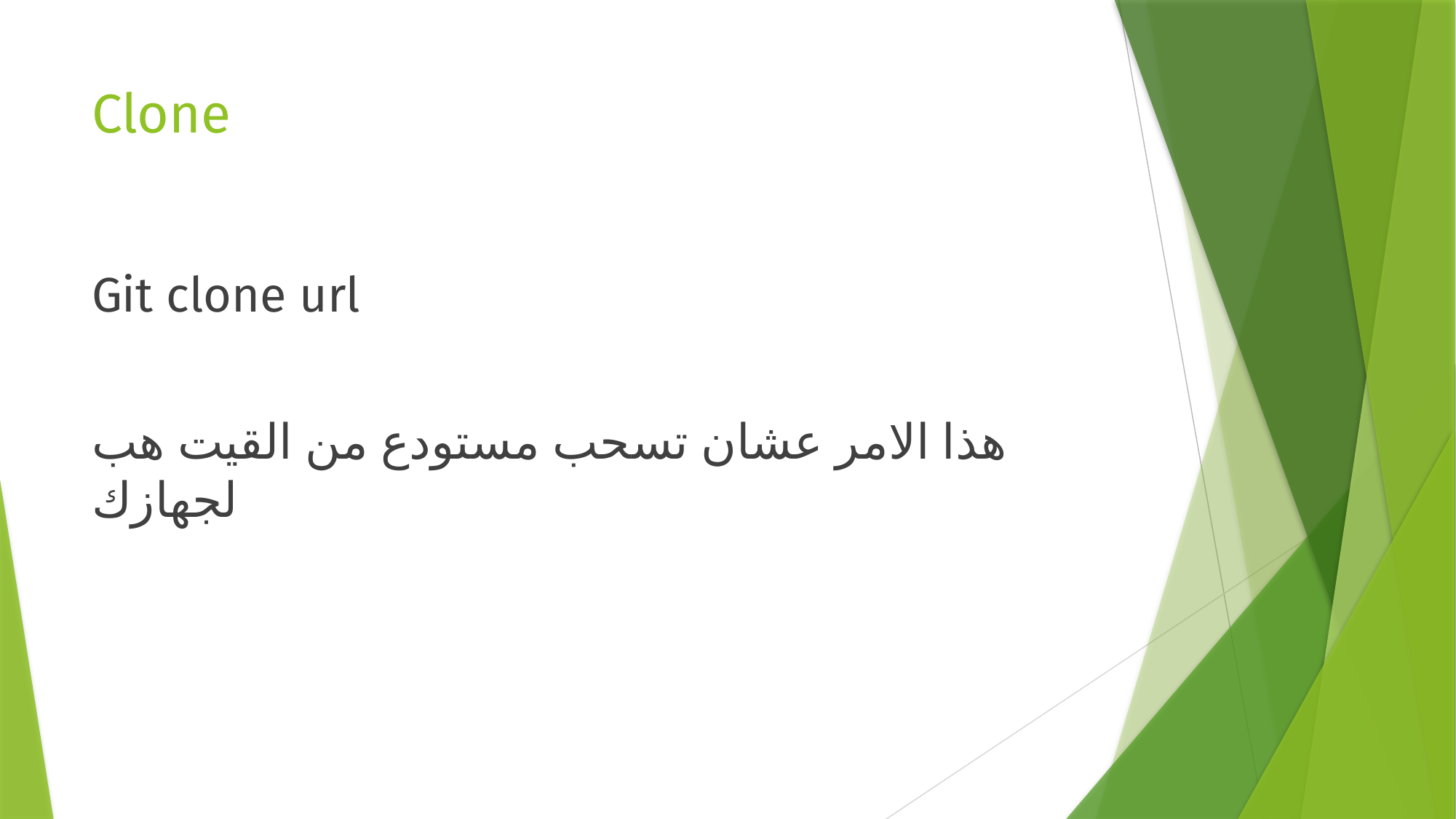

# Clone
Git clone url

هذا الامر عشان تسحب مستودع من القيت هب لجهازك